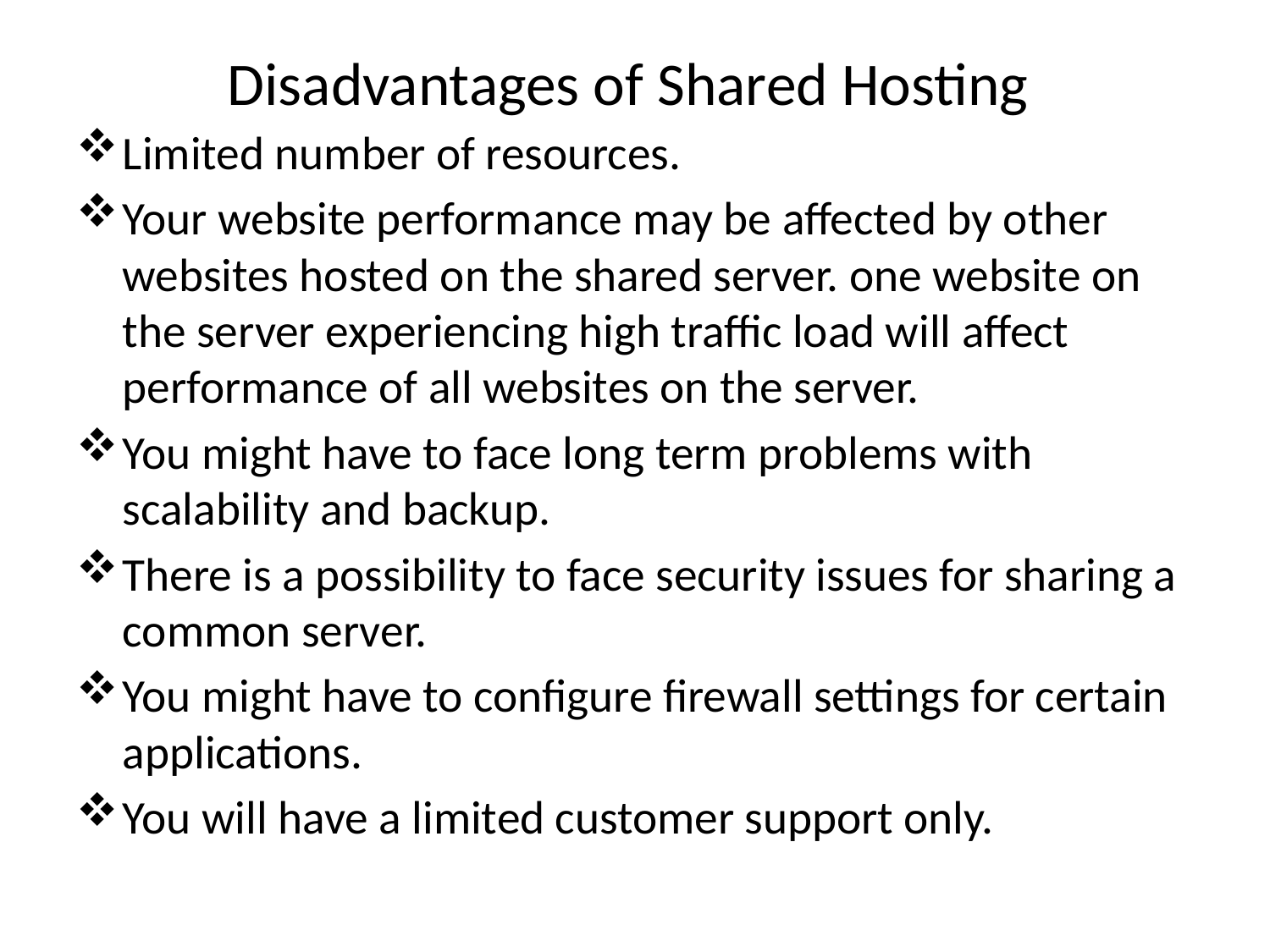

# Disadvantages of Shared Hosting
Limited number of resources.
Your website performance may be affected by other websites hosted on the shared server. one website on the server experiencing high traffic load will affect performance of all websites on the server.
You might have to face long term problems with scalability and backup.
There is a possibility to face security issues for sharing a common server.
You might have to configure firewall settings for certain applications.
You will have a limited customer support only.